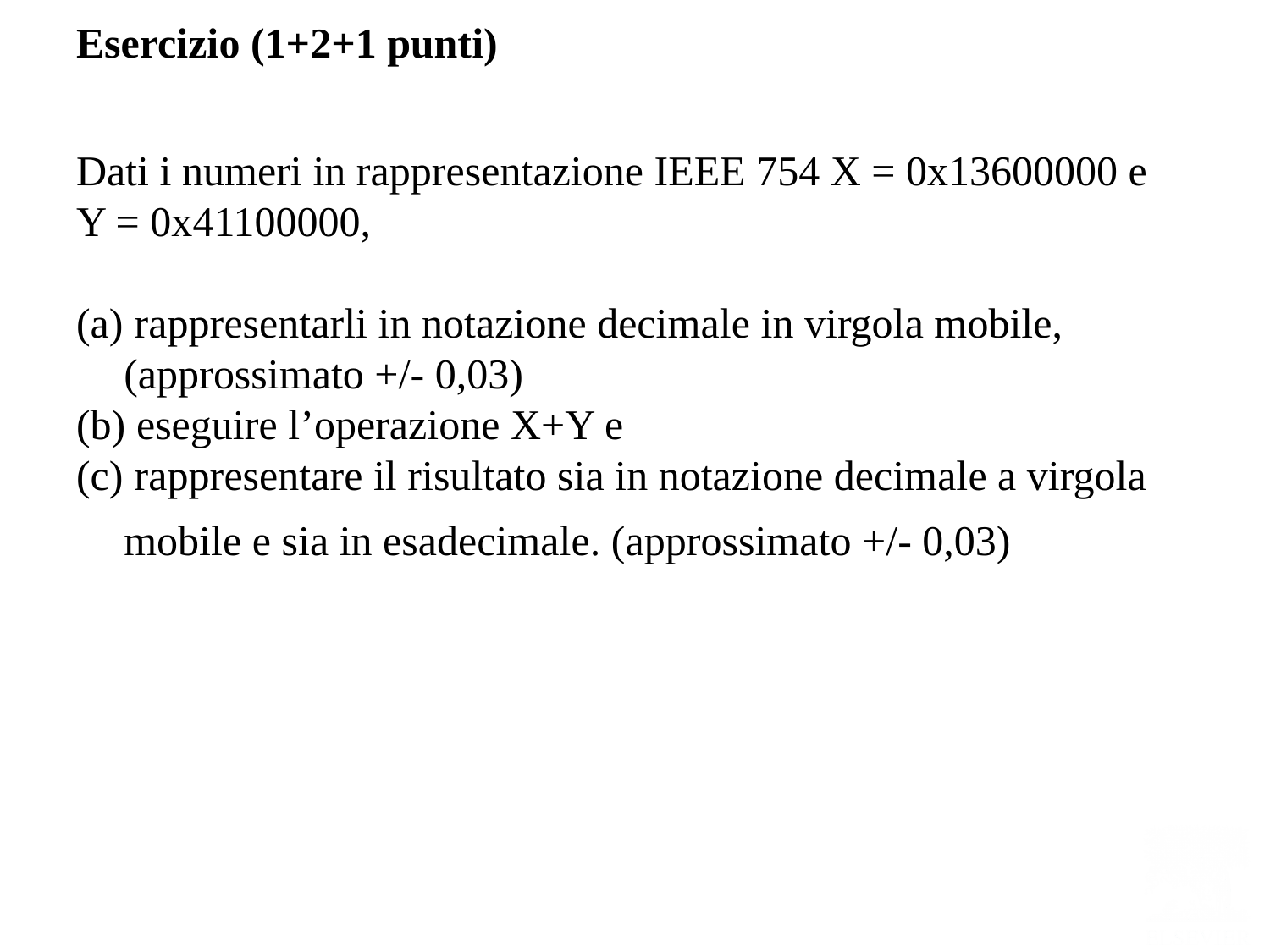

Esercizio (1+2+1 punti)
Dati i numeri in rappresentazione IEEE 754 X = 0x13600000 e Y = 0x41100000,

 rappresentarli in notazione decimale in virgola mobile, (approssimato +/- 0,03)
 eseguire l’operazione X+Y e
 rappresentare il risultato sia in notazione decimale a virgola mobile e sia in esadecimale. (approssimato +/- 0,03)